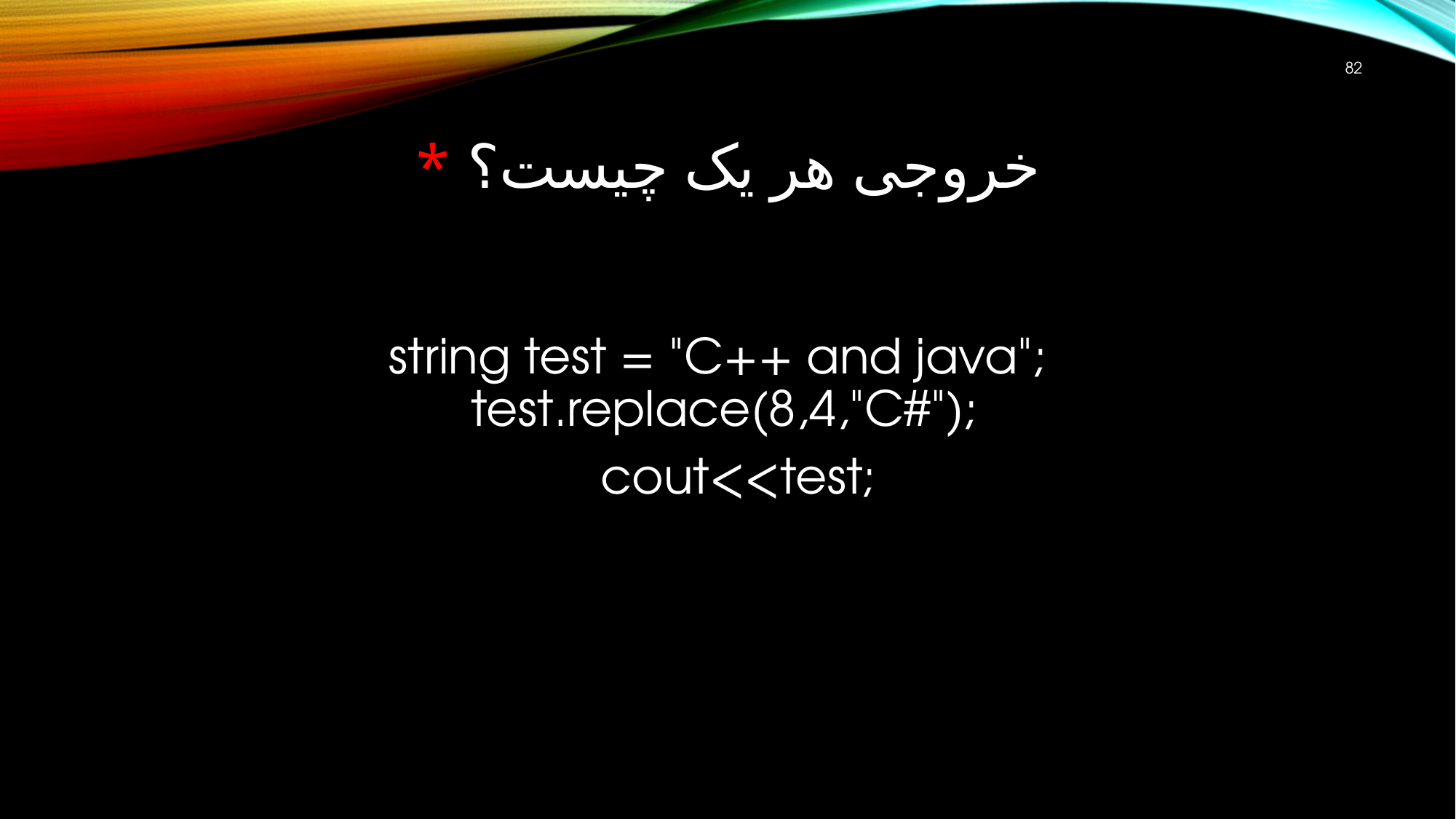

82
# خروجی هر یک چیست؟ *
 string test = "C++ and java";    test.replace(8,4,"C#");
 cout<<test;